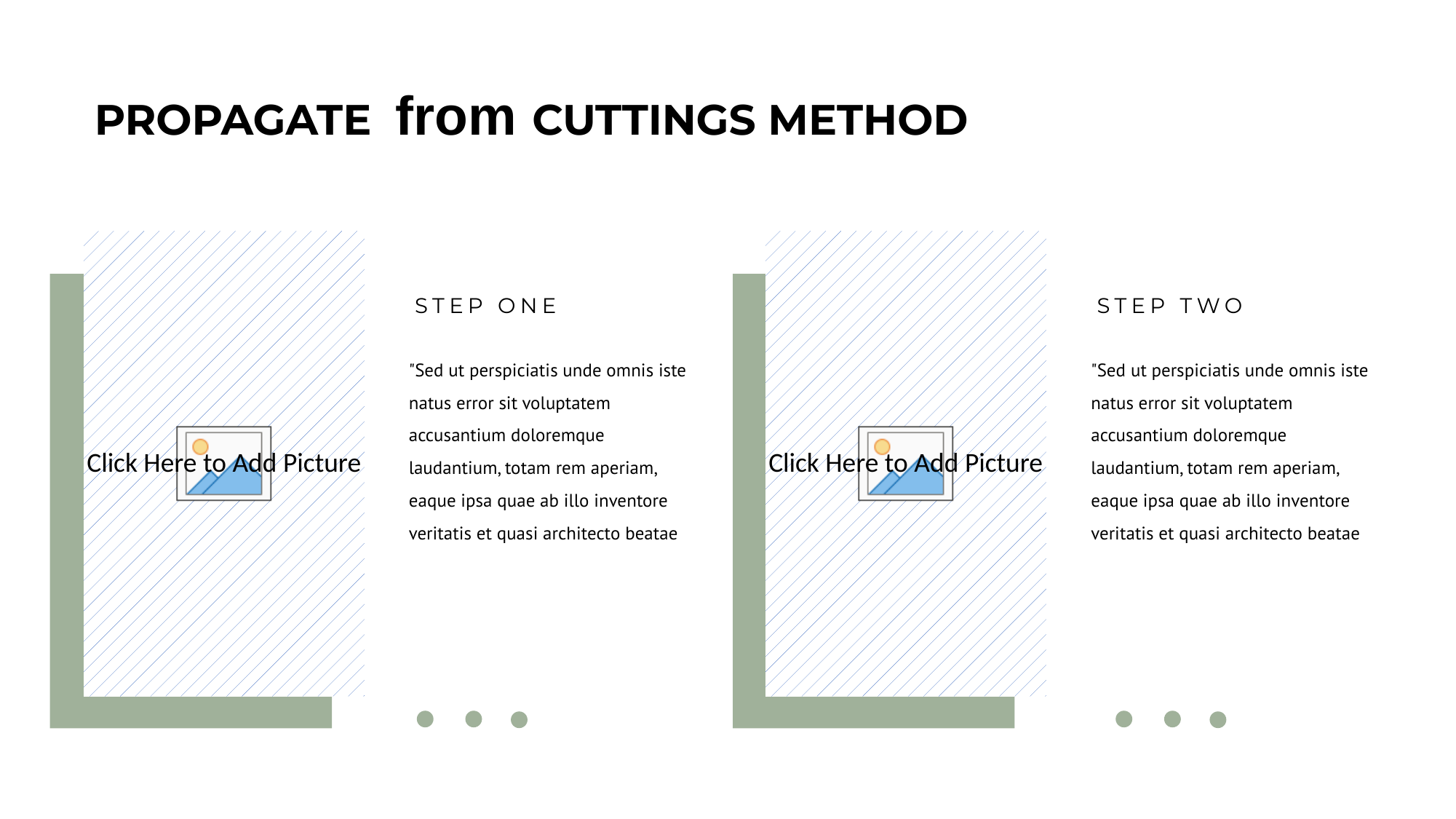

PROPAGATE  from CUTTINGS METHOD

STEP ONE

STEP TWO

"Sed ut perspiciatis unde omnis iste natus error sit voluptatem accusantium doloremque laudantium, totam rem aperiam, eaque ipsa quae ab illo inventore veritatis et quasi architecto beatae
"Sed ut perspiciatis unde omnis iste natus error sit voluptatem accusantium doloremque laudantium, totam rem aperiam, eaque ipsa quae ab illo inventore veritatis et quasi architecto beatae